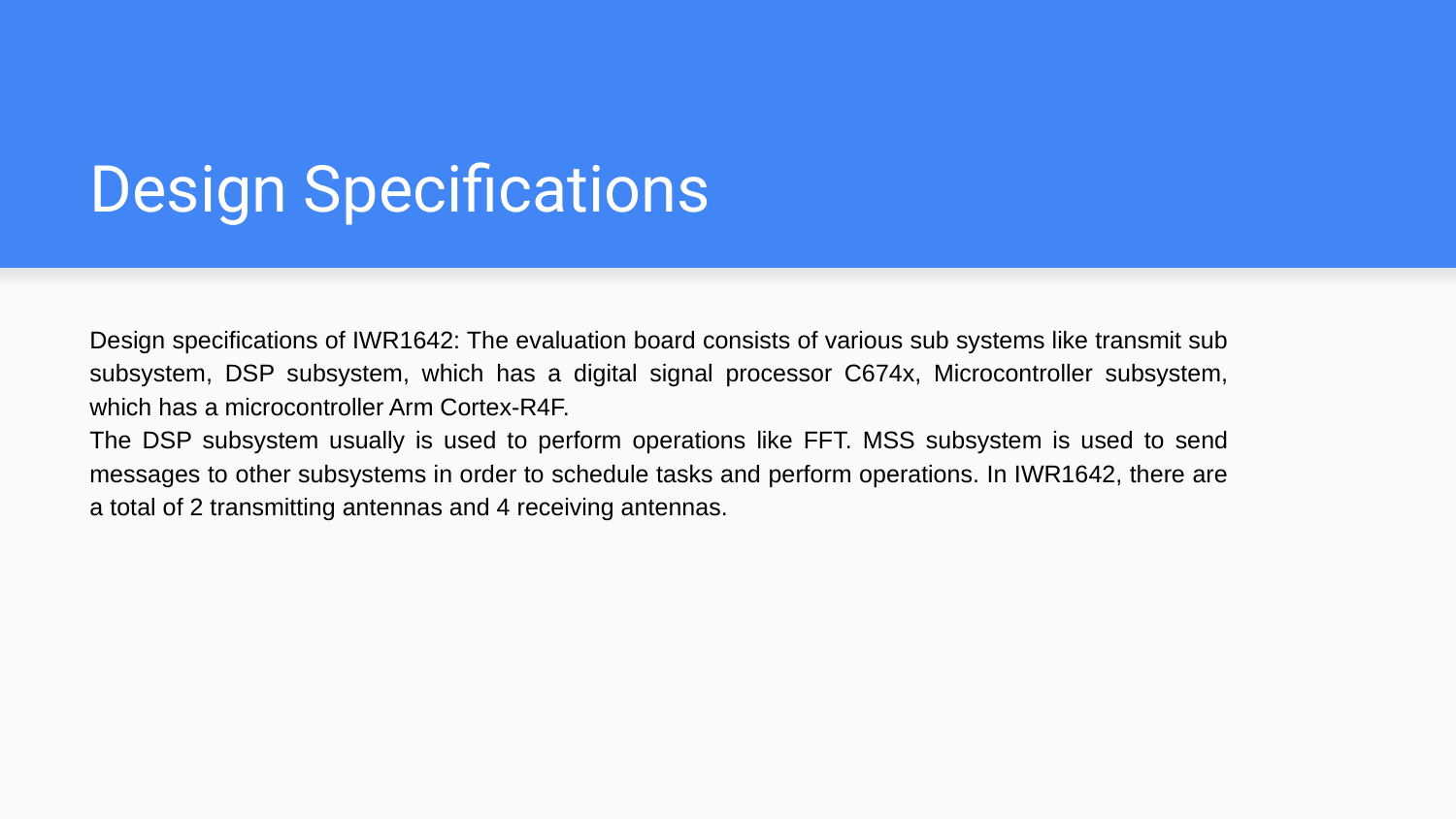

# Design Specifications
Design specifications of IWR1642: The evaluation board consists of various sub systems like transmit sub subsystem, DSP subsystem, which has a digital signal processor C674x, Microcontroller subsystem, which has a microcontroller Arm Cortex-R4F.
The DSP subsystem usually is used to perform operations like FFT. MSS subsystem is used to send messages to other subsystems in order to schedule tasks and perform operations. In IWR1642, there are a total of 2 transmitting antennas and 4 receiving antennas.